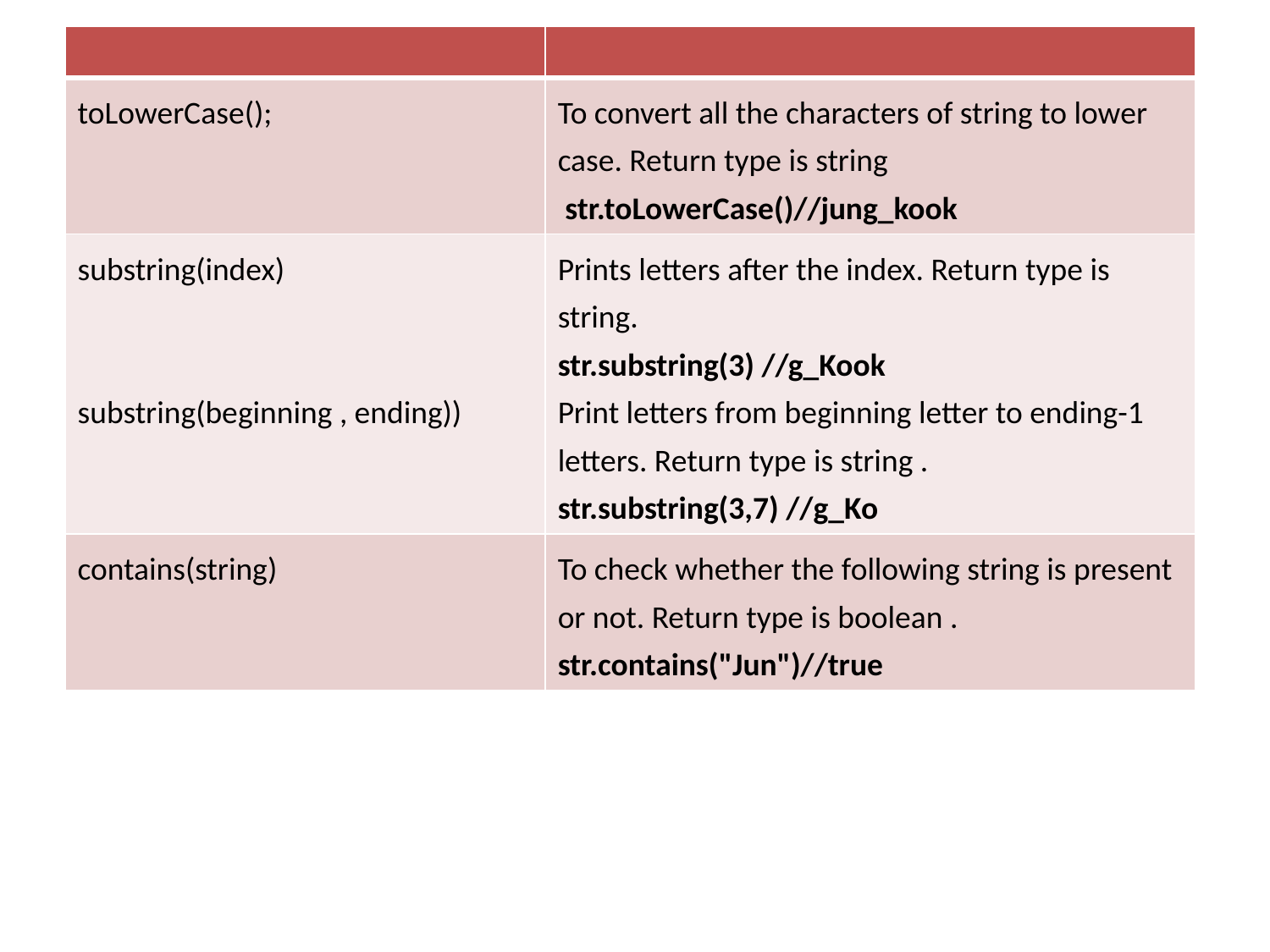

|  |  |
| --- | --- |
| toLowerCase(); | To convert all the characters of string to lower case. Return type is string str.toLowerCase()//jung\_kook |
| substring(index) substring(beginning , ending)) | Prints letters after the index. Return type is string. str.substring(3) //g\_Kook Print letters from beginning letter to ending-1 letters. Return type is string . str.substring(3,7) //g\_Ko |
| contains(string) | To check whether the following string is present or not. Return type is boolean . str.contains("Jun")//true |